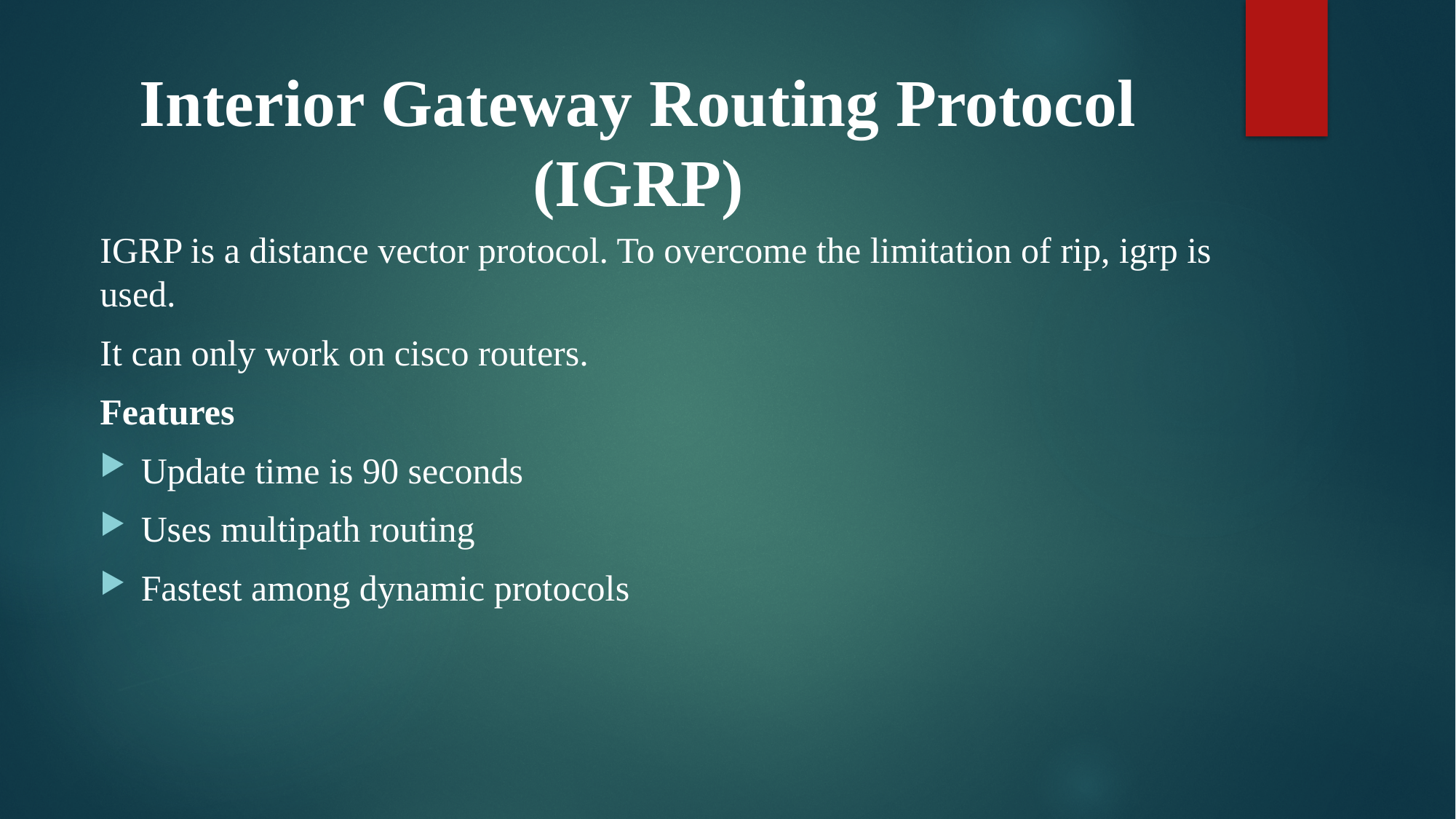

# Interior Gateway Routing Protocol (IGRP)
IGRP is a distance vector protocol. To overcome the limitation of rip, igrp is used.
It can only work on cisco routers.
Features
Update time is 90 seconds
Uses multipath routing
Fastest among dynamic protocols